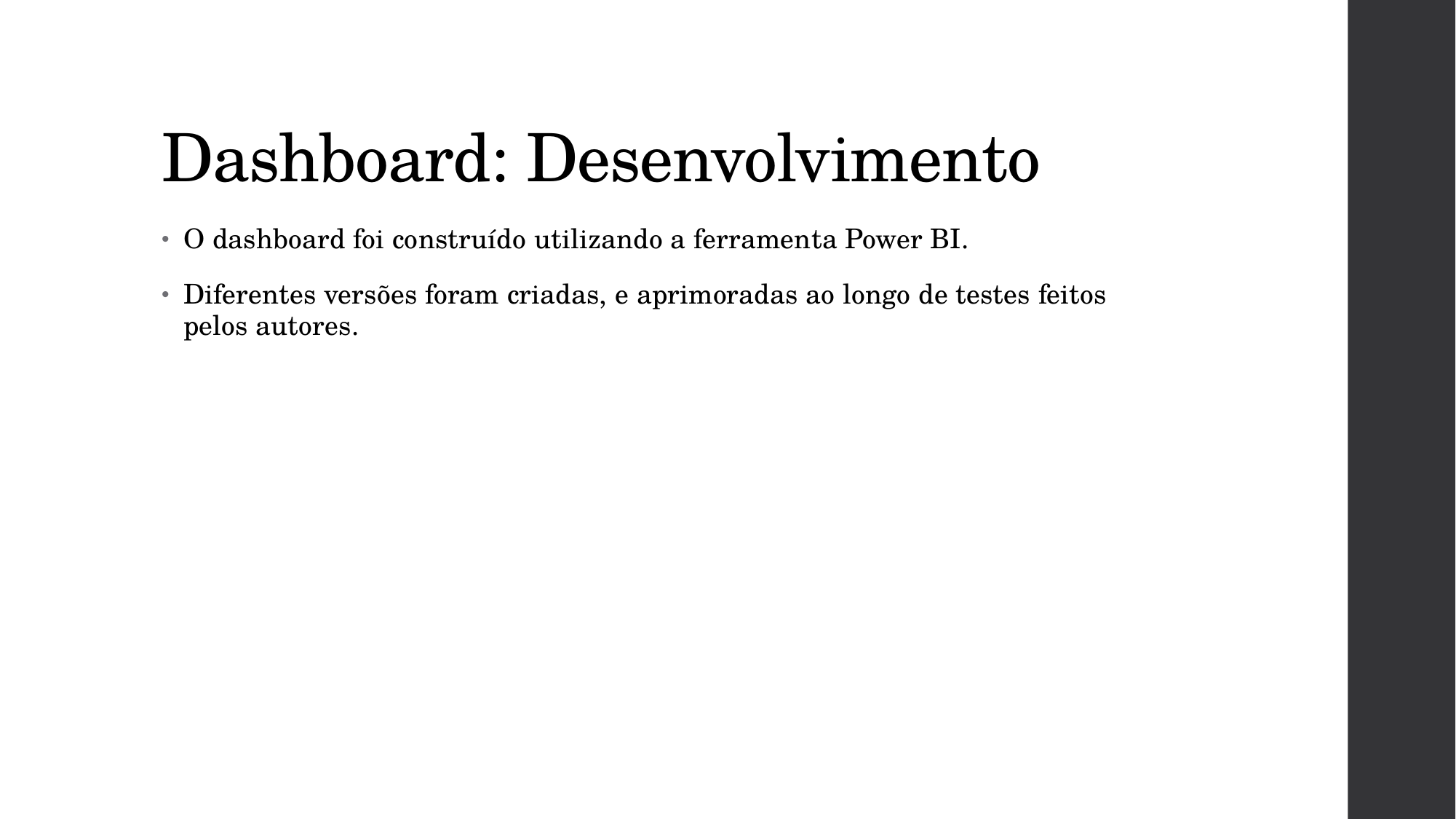

# Dashboard: Desenvolvimento
O dashboard foi construído utilizando a ferramenta Power BI.
Diferentes versões foram criadas, e aprimoradas ao longo de testes feitos pelos autores.